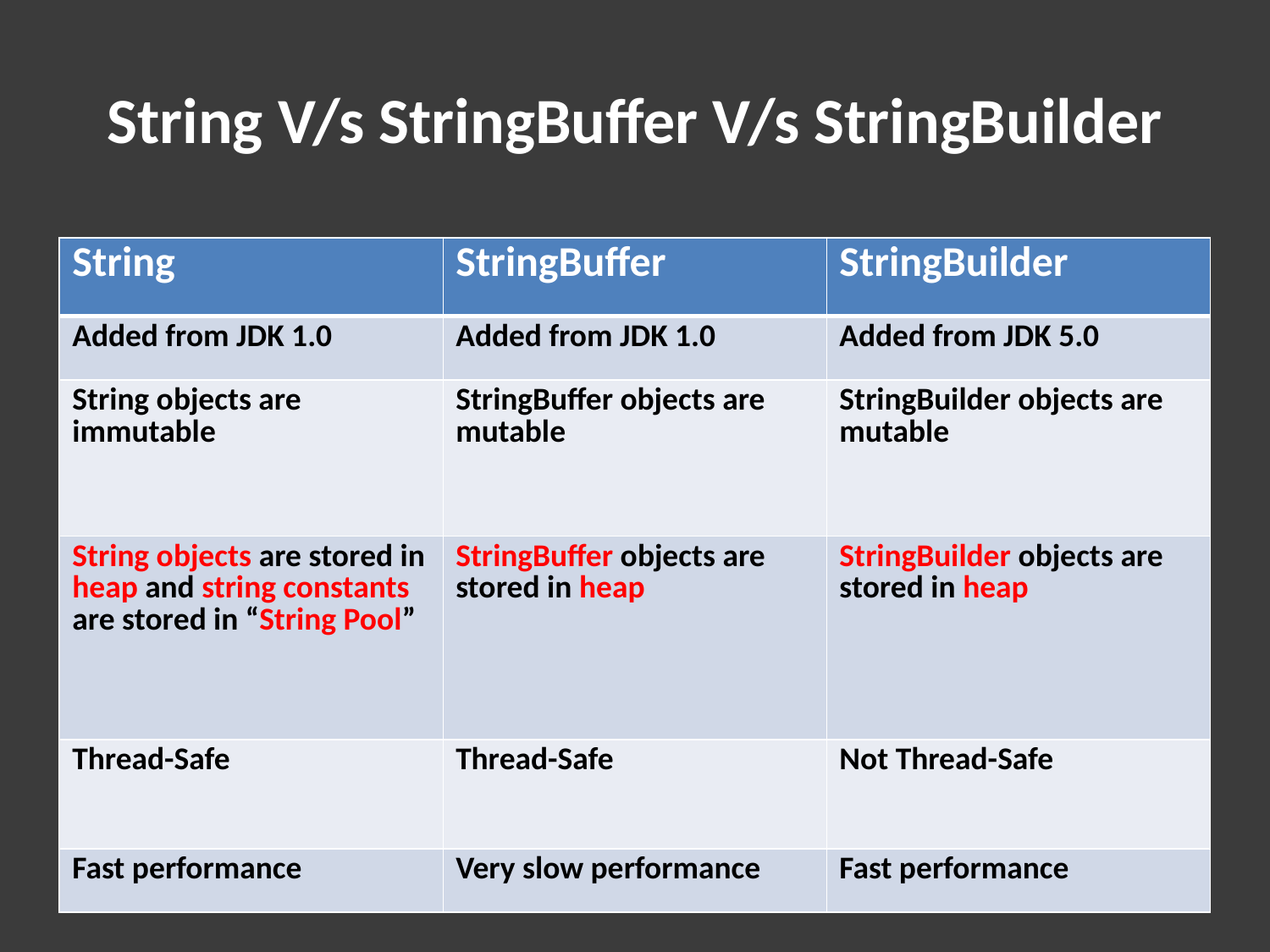

# String V/s StringBuffer V/s StringBuilder
| String | StringBuffer | StringBuilder |
| --- | --- | --- |
| Added from JDK 1.0 | Added from JDK 1.0 | Added from JDK 5.0 |
| String objects are immutable | StringBuffer objects are mutable | StringBuilder objects are mutable |
| String objects are stored in heap and string constants are stored in “String Pool” | StringBuffer objects are stored in heap | StringBuilder objects are stored in heap |
| Thread-Safe | Thread-Safe | Not Thread-Safe |
| Fast performance | Very slow performance | Fast performance |